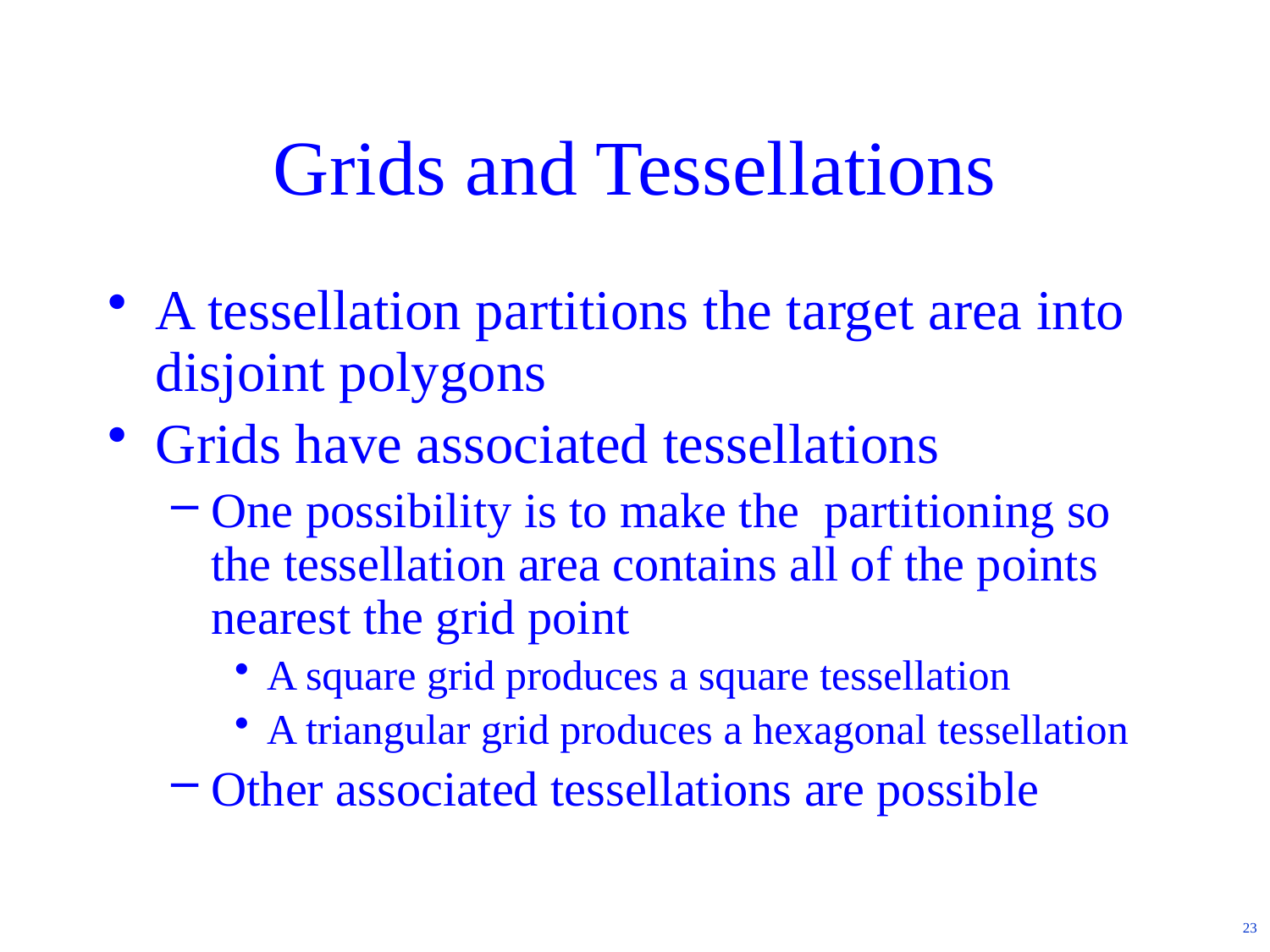

# Grids and Tessellations
A tessellation partitions the target area into disjoint polygons
Grids have associated tessellations
One possibility is to make the  partitioning so the tessellation area contains all of the points nearest the grid point
A square grid produces a square tessellation
A triangular grid produces a hexagonal tessellation
Other associated tessellations are possible
23